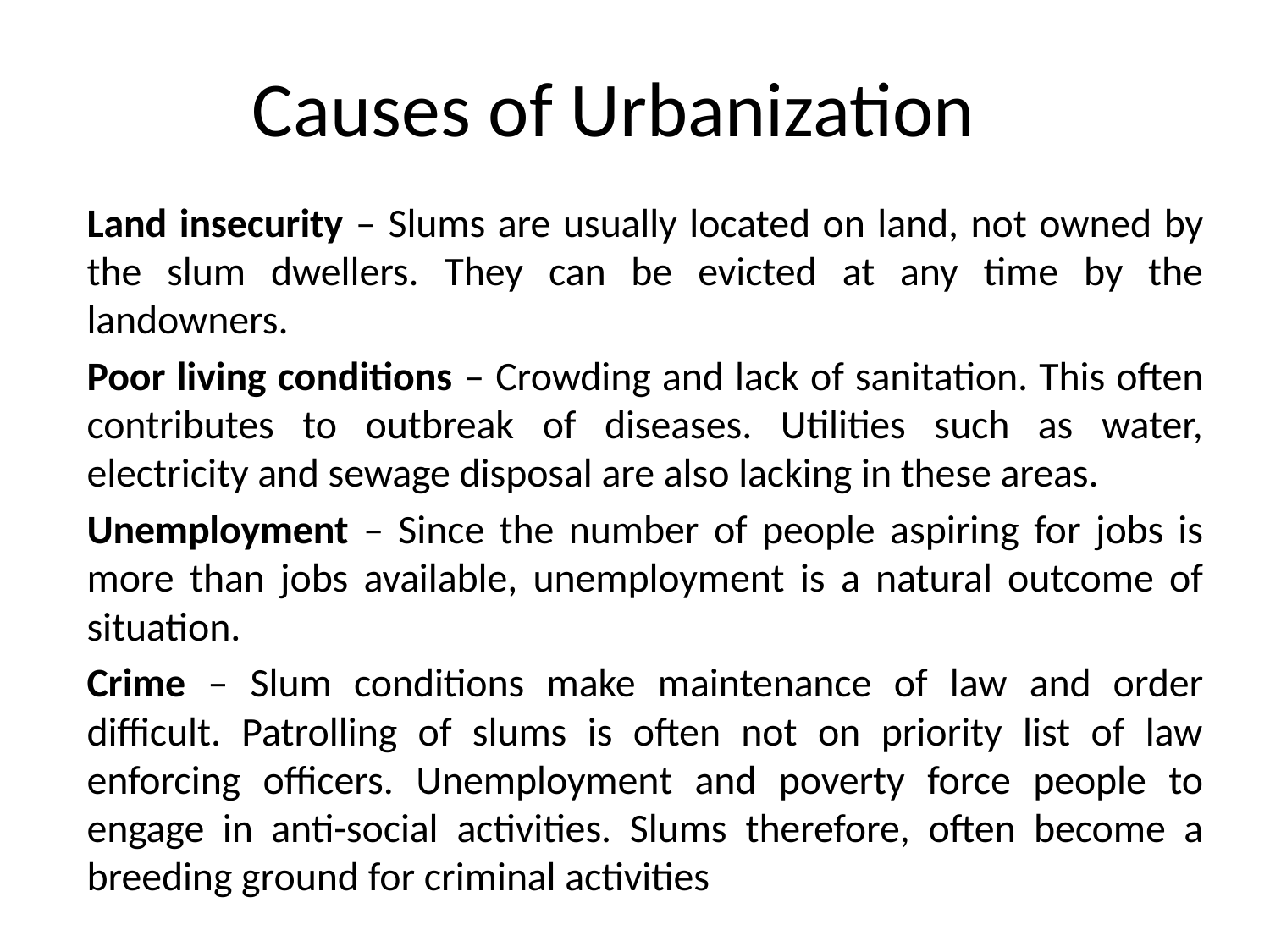

# Causes of Urbanization
Land insecurity – Slums are usually located on land, not owned by the slum dwellers. They can be evicted at any time by the landowners.
Poor living conditions – Crowding and lack of sanitation. This often contributes to outbreak of diseases. Utilities such as water, electricity and sewage disposal are also lacking in these areas.
Unemployment – Since the number of people aspiring for jobs is more than jobs available, unemployment is a natural outcome of situation.
Crime – Slum conditions make maintenance of law and order difficult. Patrolling of slums is often not on priority list of law enforcing officers. Unemployment and poverty force people to engage in anti-social activities. Slums therefore, often become a breeding ground for criminal activities